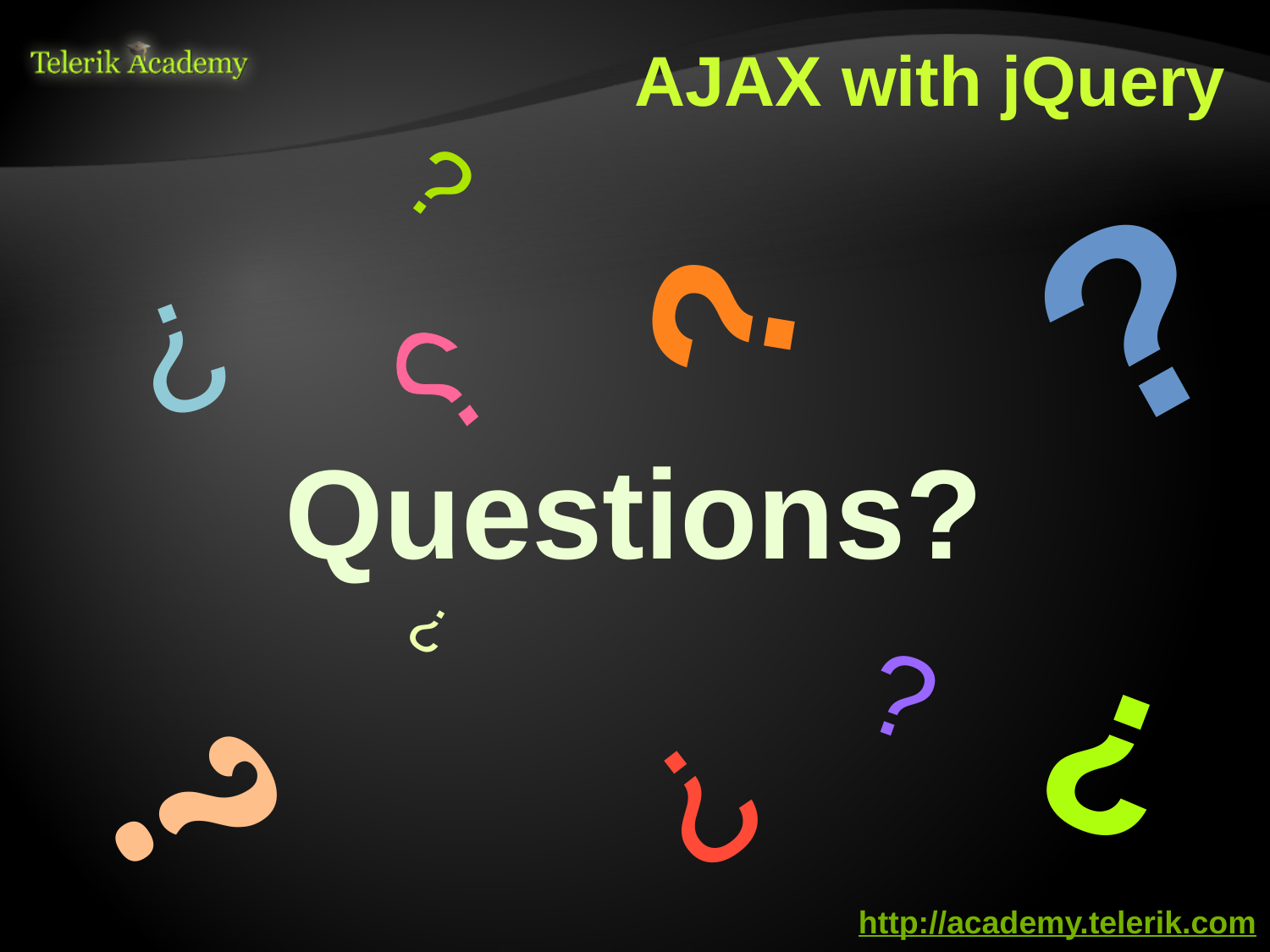

# AJAX with jQuery
?
?
?
?
?
Questions?
?
?
?
?
?
http://academy.telerik.com